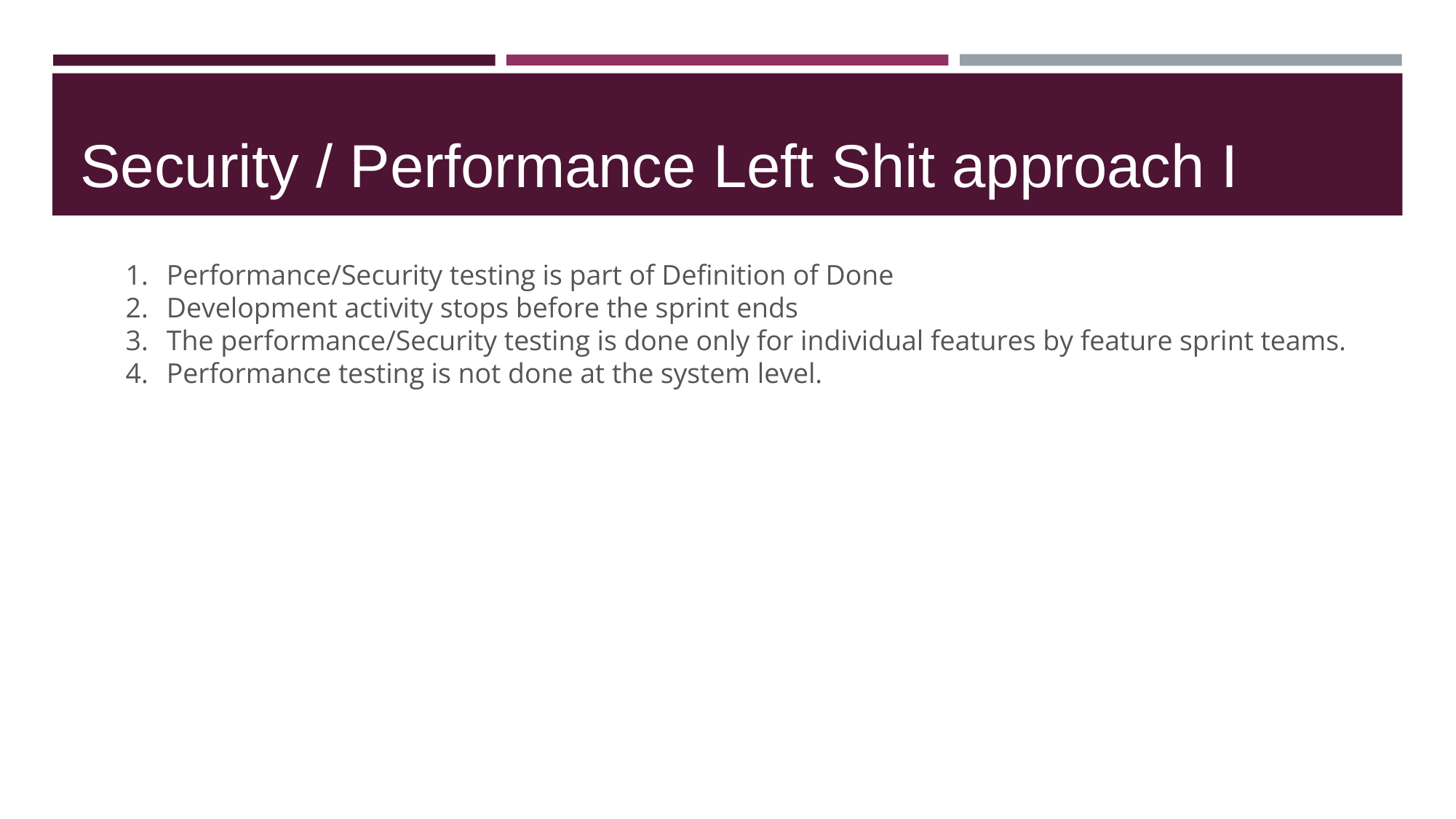

# Security / Performance Left Shit approach I
Performance/Security testing is part of Definition of Done
Development activity stops before the sprint ends
The performance/Security testing is done only for individual features by feature sprint teams.
Performance testing is not done at the system level.